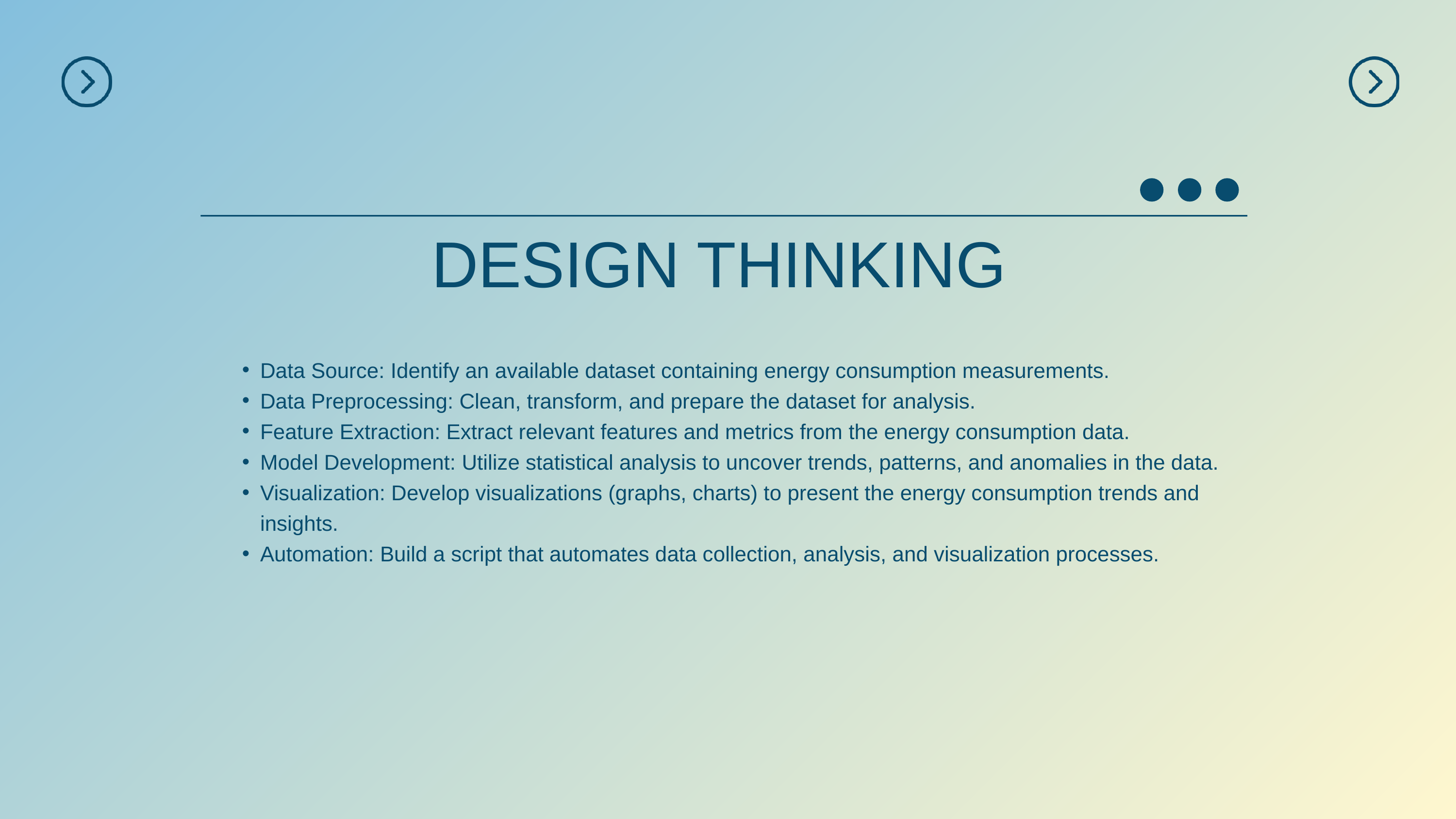

DESIGN THINKING
Data Source: Identify an available dataset containing energy consumption measurements.
Data Preprocessing: Clean, transform, and prepare the dataset for analysis.
Feature Extraction: Extract relevant features and metrics from the energy consumption data.
Model Development: Utilize statistical analysis to uncover trends, patterns, and anomalies in the data.
Visualization: Develop visualizations (graphs, charts) to present the energy consumption trends and insights.
Automation: Build a script that automates data collection, analysis, and visualization processes.